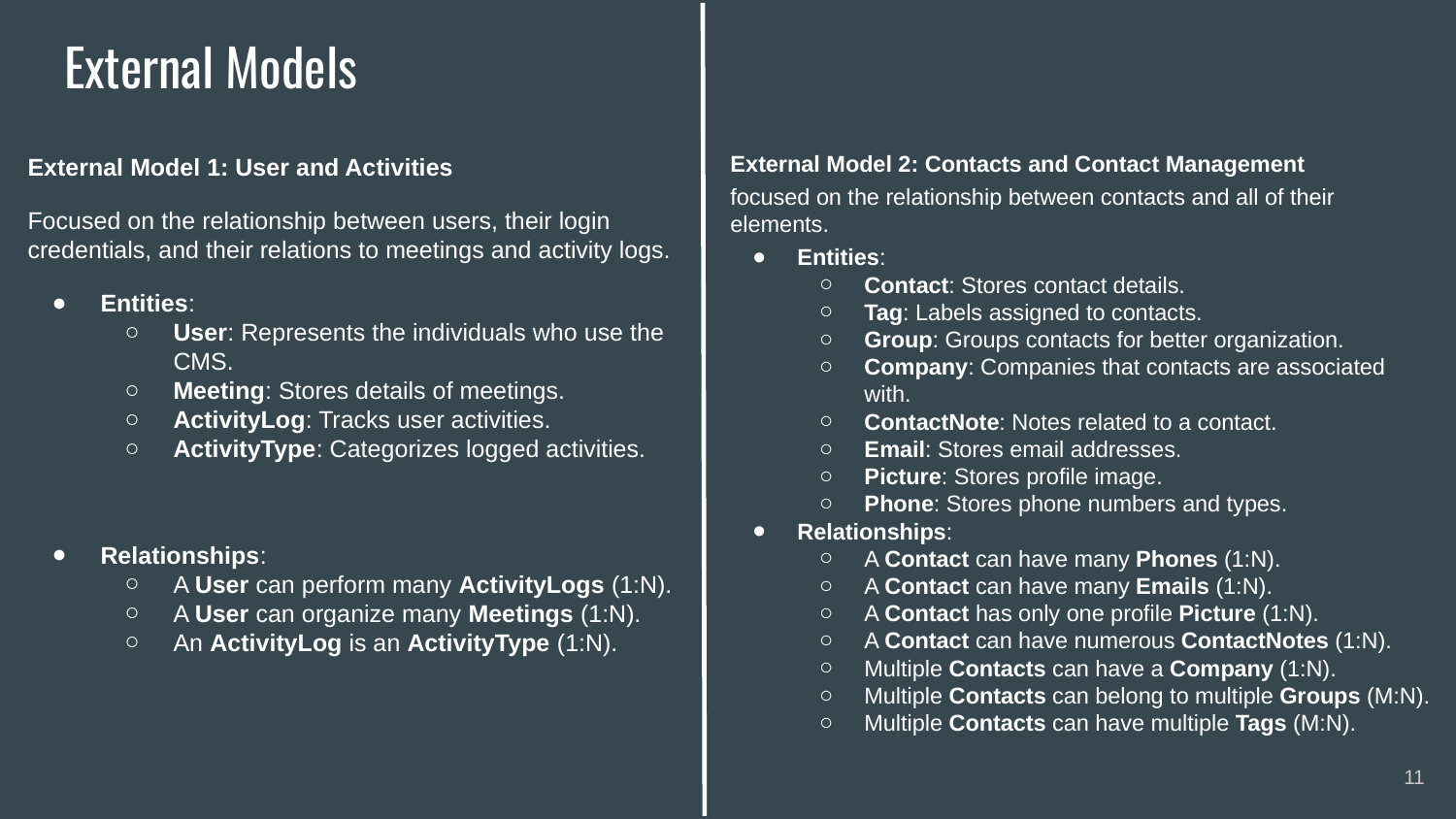

# External Models
External Model 2: Contacts and Contact Management
focused on the relationship between contacts and all of their elements.
Entities:
Contact: Stores contact details.
Tag: Labels assigned to contacts.
Group: Groups contacts for better organization.
Company: Companies that contacts are associated with.
ContactNote: Notes related to a contact.
Email: Stores email addresses.
Picture: Stores profile image.
Phone: Stores phone numbers and types.
Relationships:
A Contact can have many Phones (1:N).
A Contact can have many Emails (1:N).
A Contact has only one profile Picture (1:N).
A Contact can have numerous ContactNotes (1:N).
Multiple Contacts can have a Company (1:N).
Multiple Contacts can belong to multiple Groups (M:N).
Multiple Contacts can have multiple Tags (M:N).

External Model 1: User and Activities
Focused on the relationship between users, their login credentials, and their relations to meetings and activity logs.
Entities:
User: Represents the individuals who use the CMS.
Meeting: Stores details of meetings.
ActivityLog: Tracks user activities.
ActivityType: Categorizes logged activities.

Relationships:
A User can perform many ActivityLogs (1:N).
A User can organize many Meetings (1:N).
An ActivityLog is an ActivityType (1:N).

11